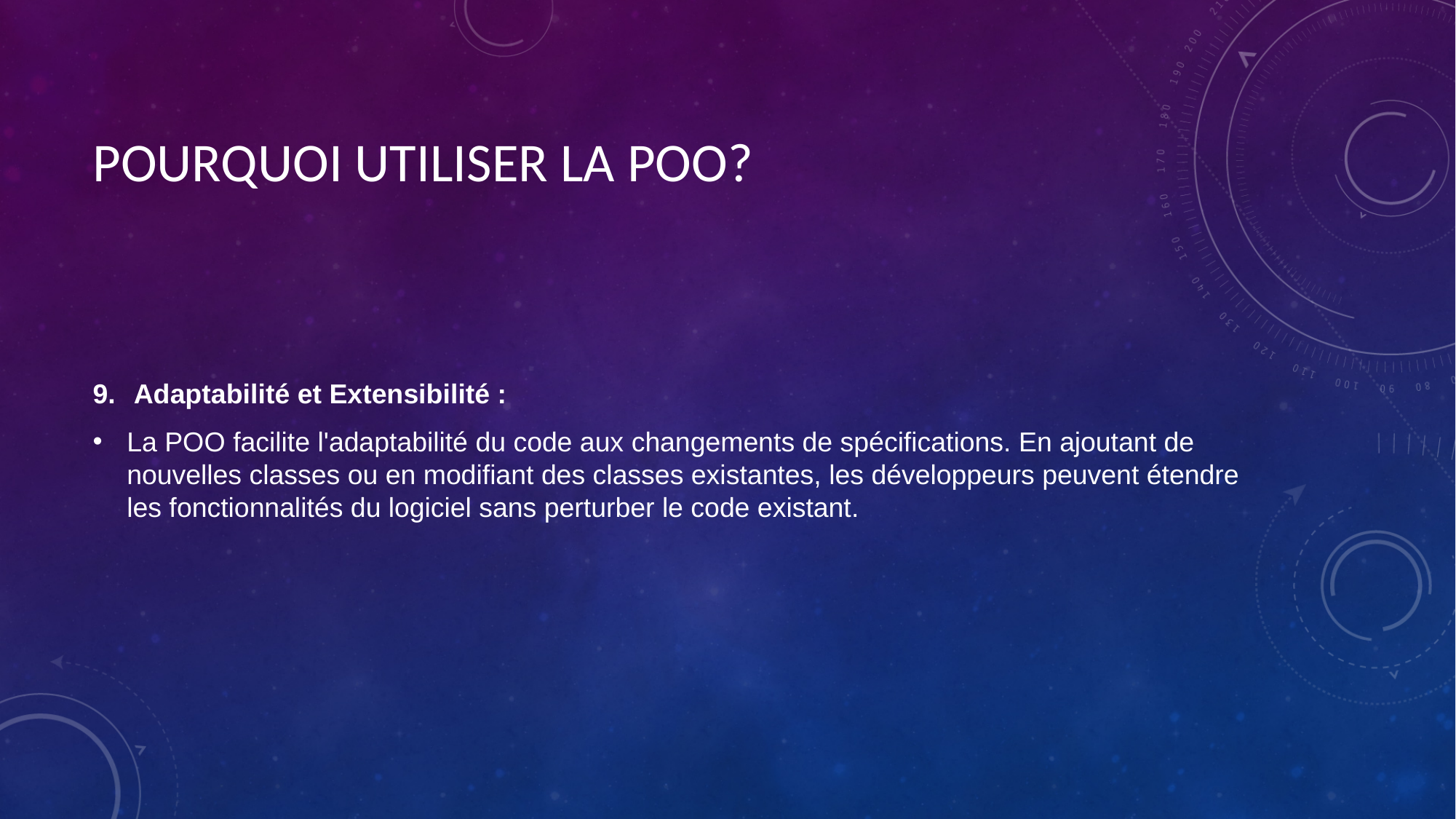

# Pourquoi Utiliser la POO?
Adaptabilité et Extensibilité :
La POO facilite l'adaptabilité du code aux changements de spécifications. En ajoutant de nouvelles classes ou en modifiant des classes existantes, les développeurs peuvent étendre les fonctionnalités du logiciel sans perturber le code existant.